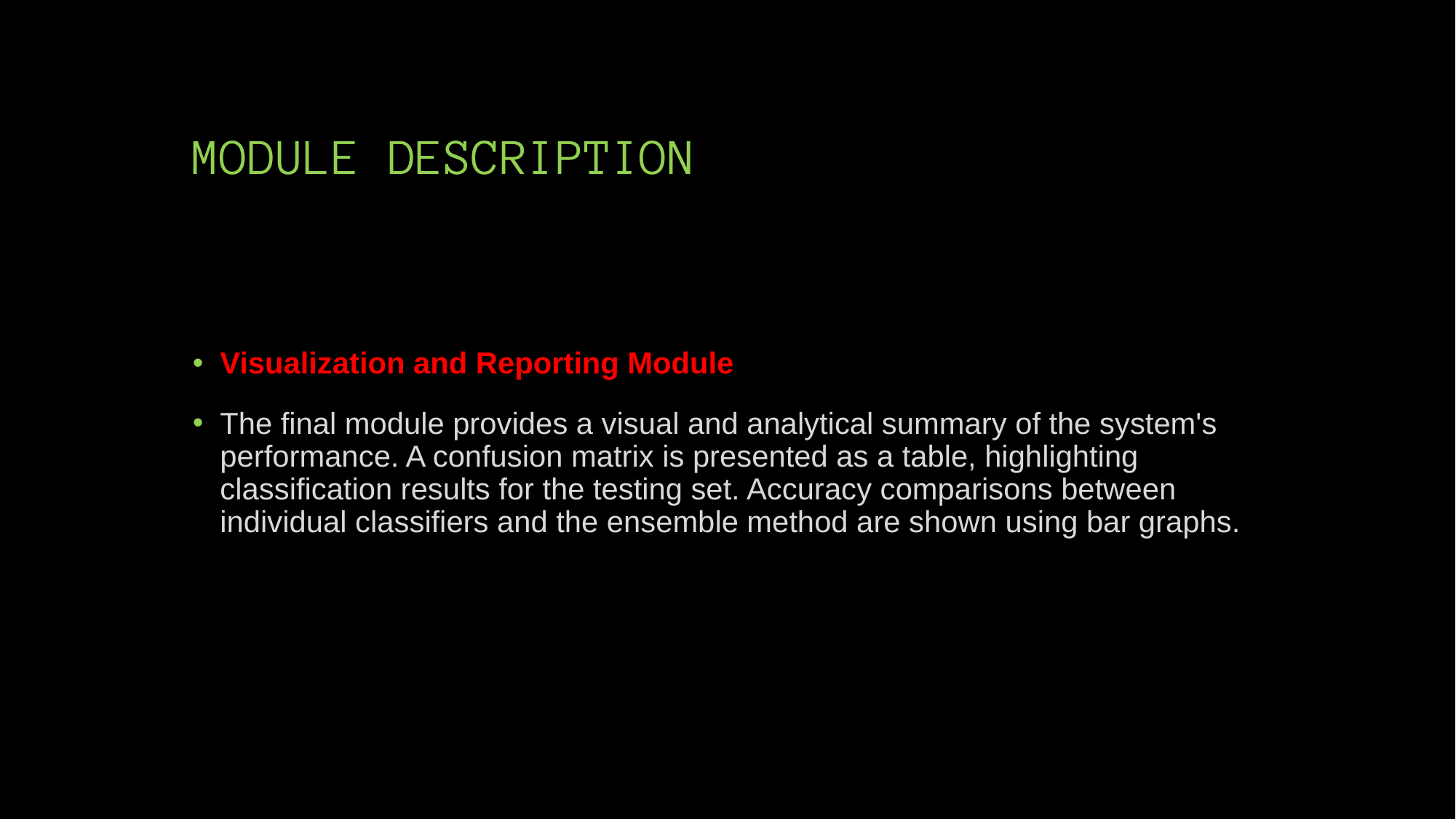

# MODULE DESCRIPTION

Visualization and Reporting Module
The final module provides a visual and analytical summary of the system's performance. A confusion matrix is presented as a table, highlighting classification results for the testing set. Accuracy comparisons between individual classifiers and the ensemble method are shown using bar graphs.